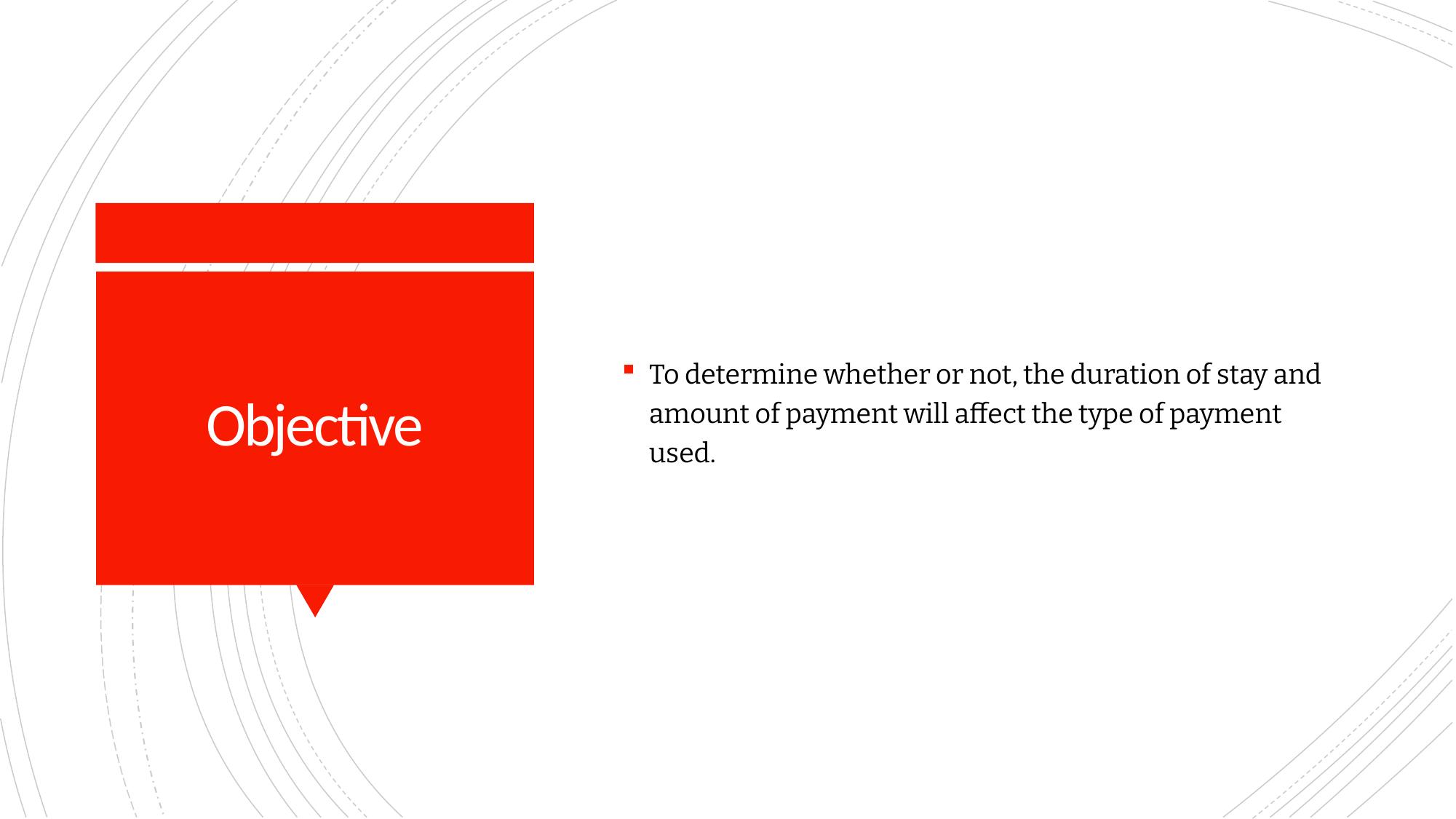

To determine whether or not, the duration of stay and amount of payment will affect the type of payment used.
# Objective